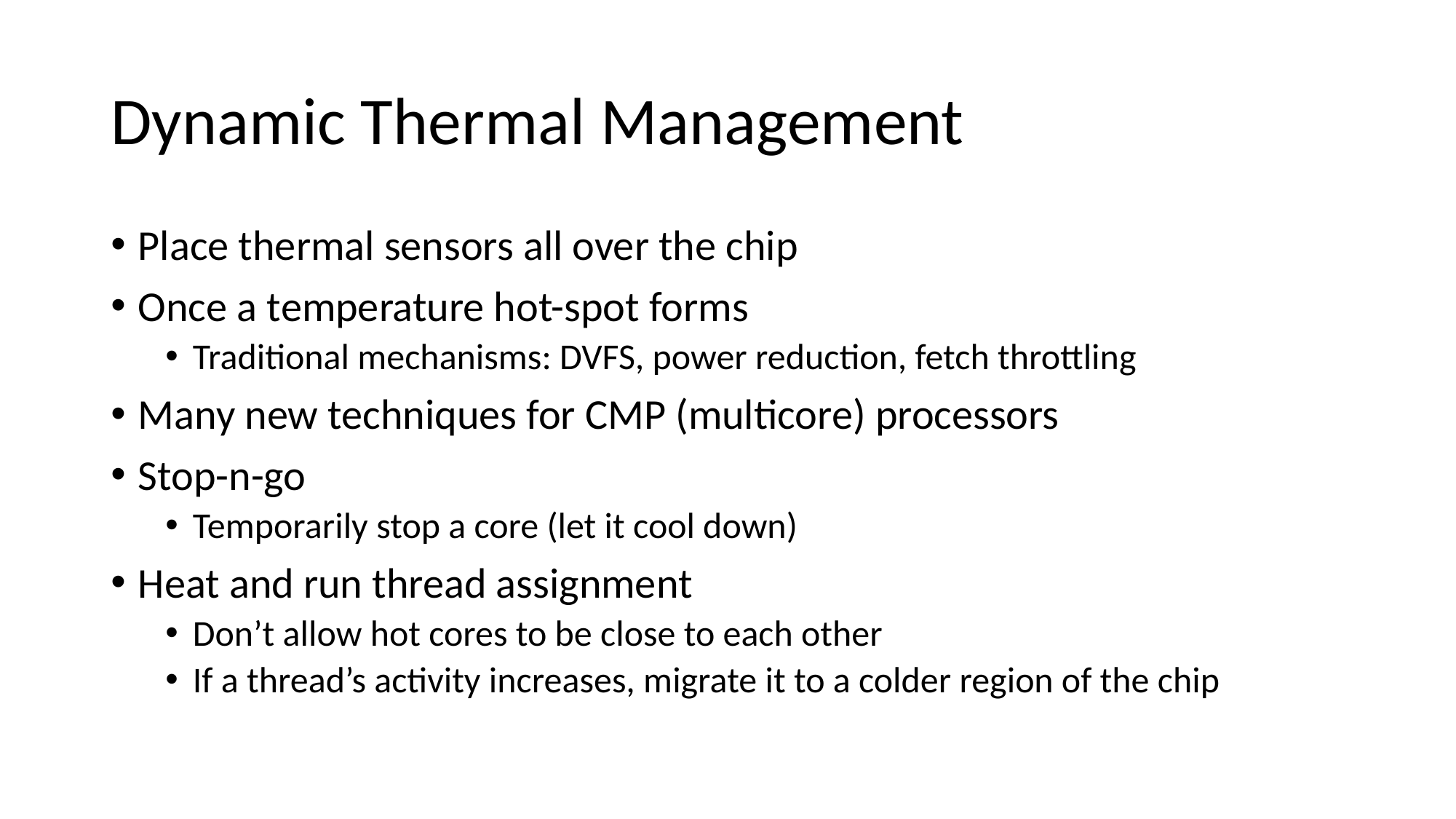

# Dynamic Thermal Management
Place thermal sensors all over the chip
Once a temperature hot-spot forms
Traditional mechanisms: DVFS, power reduction, fetch throttling
Many new techniques for CMP (multicore) processors
Stop-n-go
Temporarily stop a core (let it cool down)
Heat and run thread assignment
Don’t allow hot cores to be close to each other
If a thread’s activity increases, migrate it to a colder region of the chip